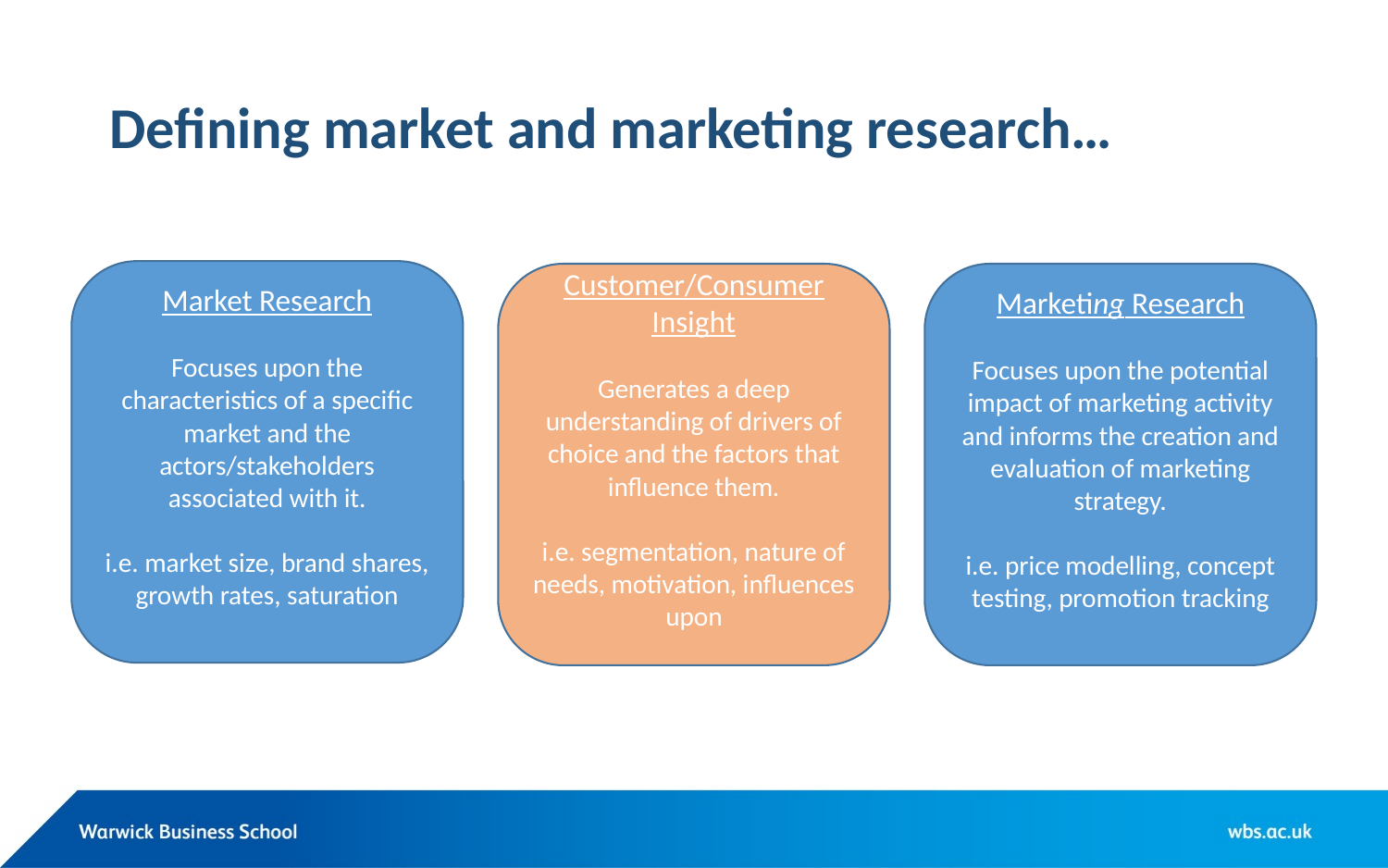

# Defining market and marketing research…
Market Research

Focuses upon the characteristics of a specific market and the actors/stakeholders associated with it.

i.e. market size, brand shares, growth rates, saturation

Customer/Consumer Insight

Generates a deep understanding of drivers of choice and the factors that influence them.

i.e. segmentation, nature of needs, motivation, influences upon

Marketing Research

Focuses upon the potential impact of marketing activity and informs the creation and evaluation of marketing strategy.

i.e. price modelling, concept testing, promotion tracking